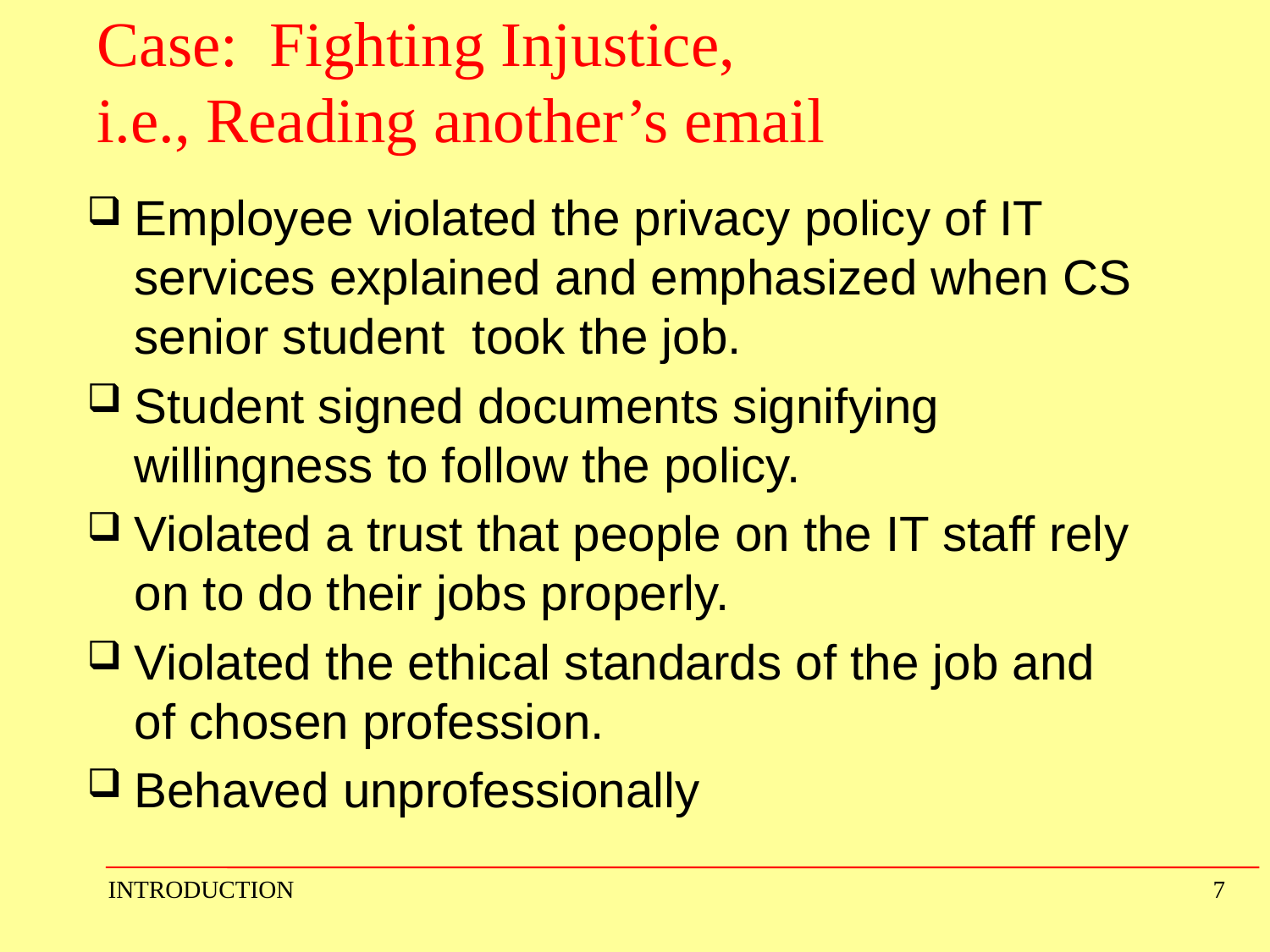

# Case:  Fighting Injustice, i.e., Reading another’s email
Employee violated the privacy policy of IT services explained and emphasized when CS senior student  took the job.
Student signed documents signifying willingness to follow the policy.
Violated a trust that people on the IT staff rely on to do their jobs properly.
Violated the ethical standards of the job and of chosen profession.
Behaved unprofessionally
INTRODUCTION
7